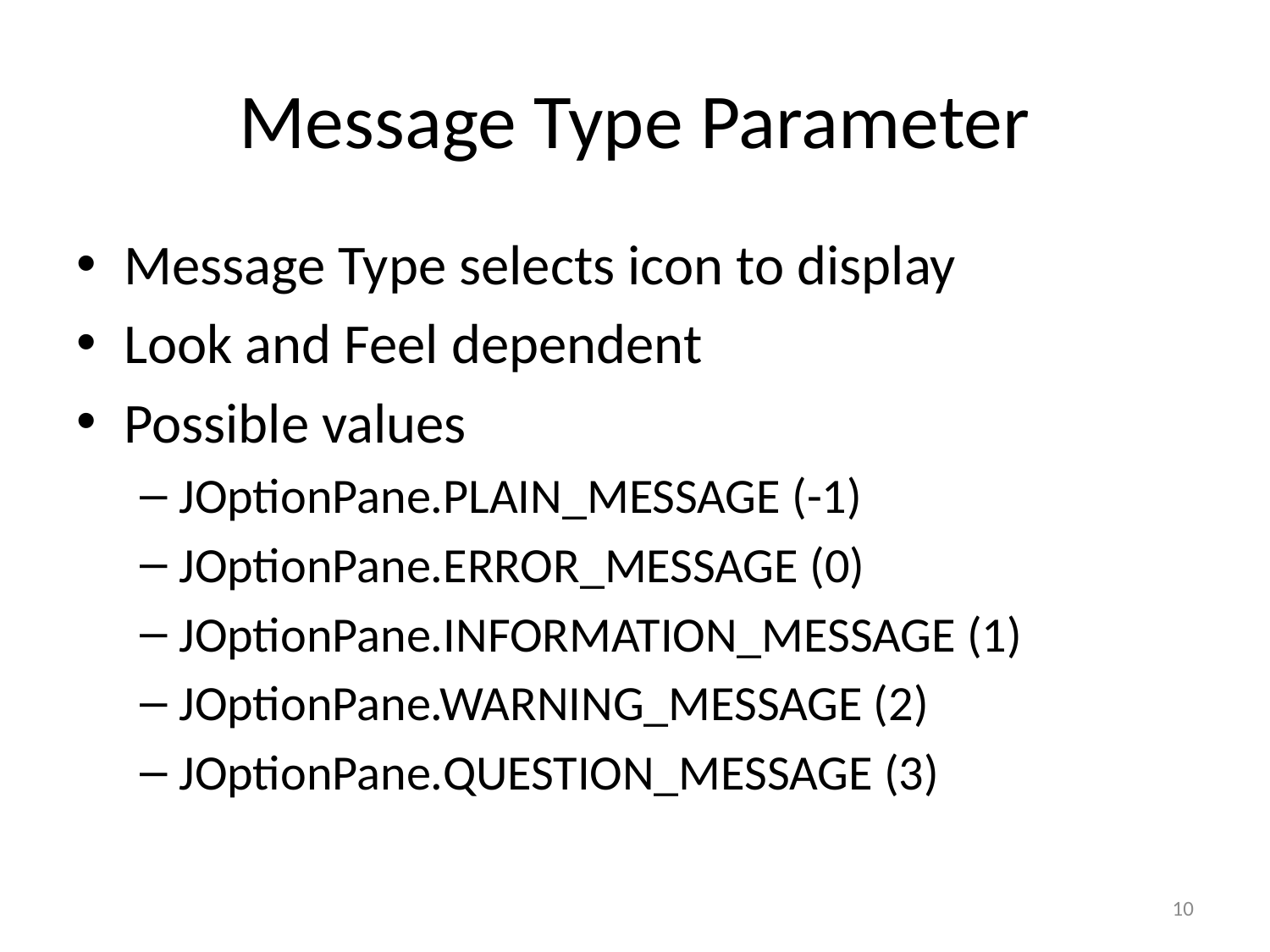

# Message Type Parameter
Message Type selects icon to display
Look and Feel dependent
Possible values
JOptionPane.PLAIN_MESSAGE (-1)
JOptionPane.ERROR_MESSAGE (0)
JOptionPane.INFORMATION_MESSAGE (1)
JOptionPane.WARNING_MESSAGE (2)
JOptionPane.QUESTION_MESSAGE (3)

10